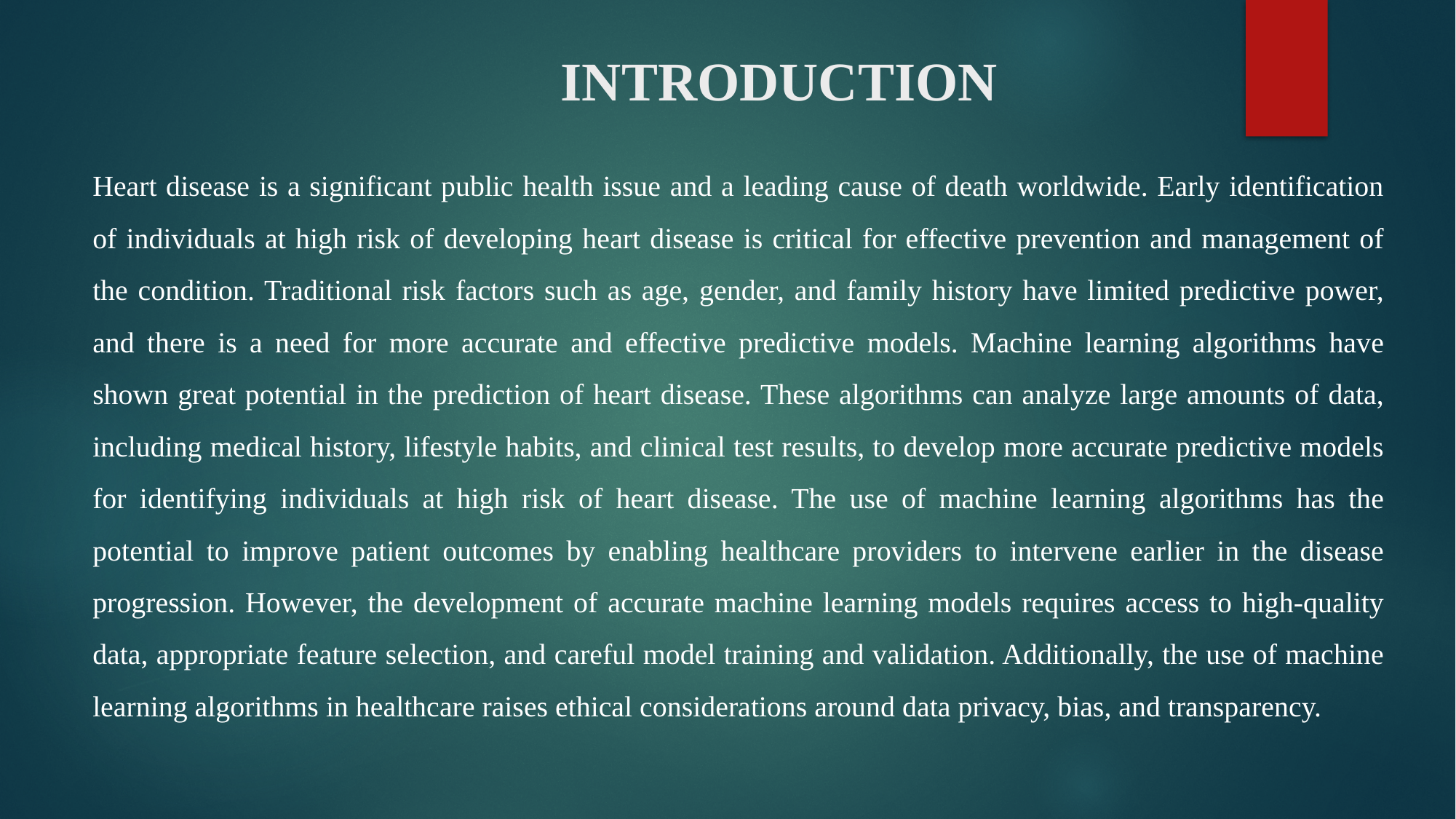

# INTRODUCTION

Heart disease is a significant public health issue and a leading cause of death worldwide. Early identification of individuals at high risk of developing heart disease is critical for effective prevention and management of the condition. Traditional risk factors such as age, gender, and family history have limited predictive power, and there is a need for more accurate and effective predictive models. Machine learning algorithms have shown great potential in the prediction of heart disease. These algorithms can analyze large amounts of data, including medical history, lifestyle habits, and clinical test results, to develop more accurate predictive models for identifying individuals at high risk of heart disease. The use of machine learning algorithms has the potential to improve patient outcomes by enabling healthcare providers to intervene earlier in the disease progression. However, the development of accurate machine learning models requires access to high-quality data, appropriate feature selection, and careful model training and validation. Additionally, the use of machine learning algorithms in healthcare raises ethical considerations around data privacy, bias, and transparency.